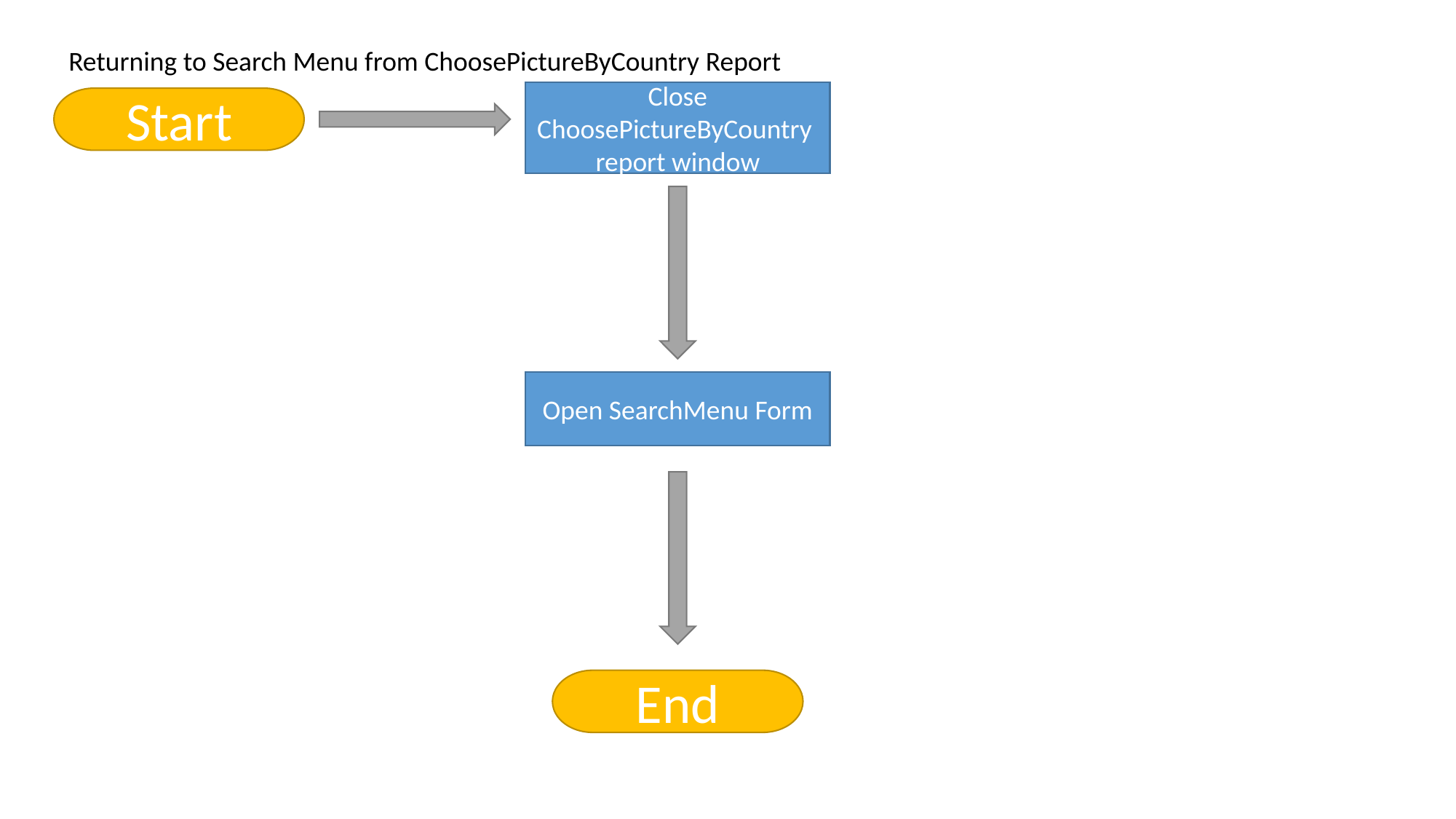

Returning to Search Menu from ChoosePictureByCountry Report
Close ChoosePictureByCountry  report window
Start

Open SearchMenu Form

End